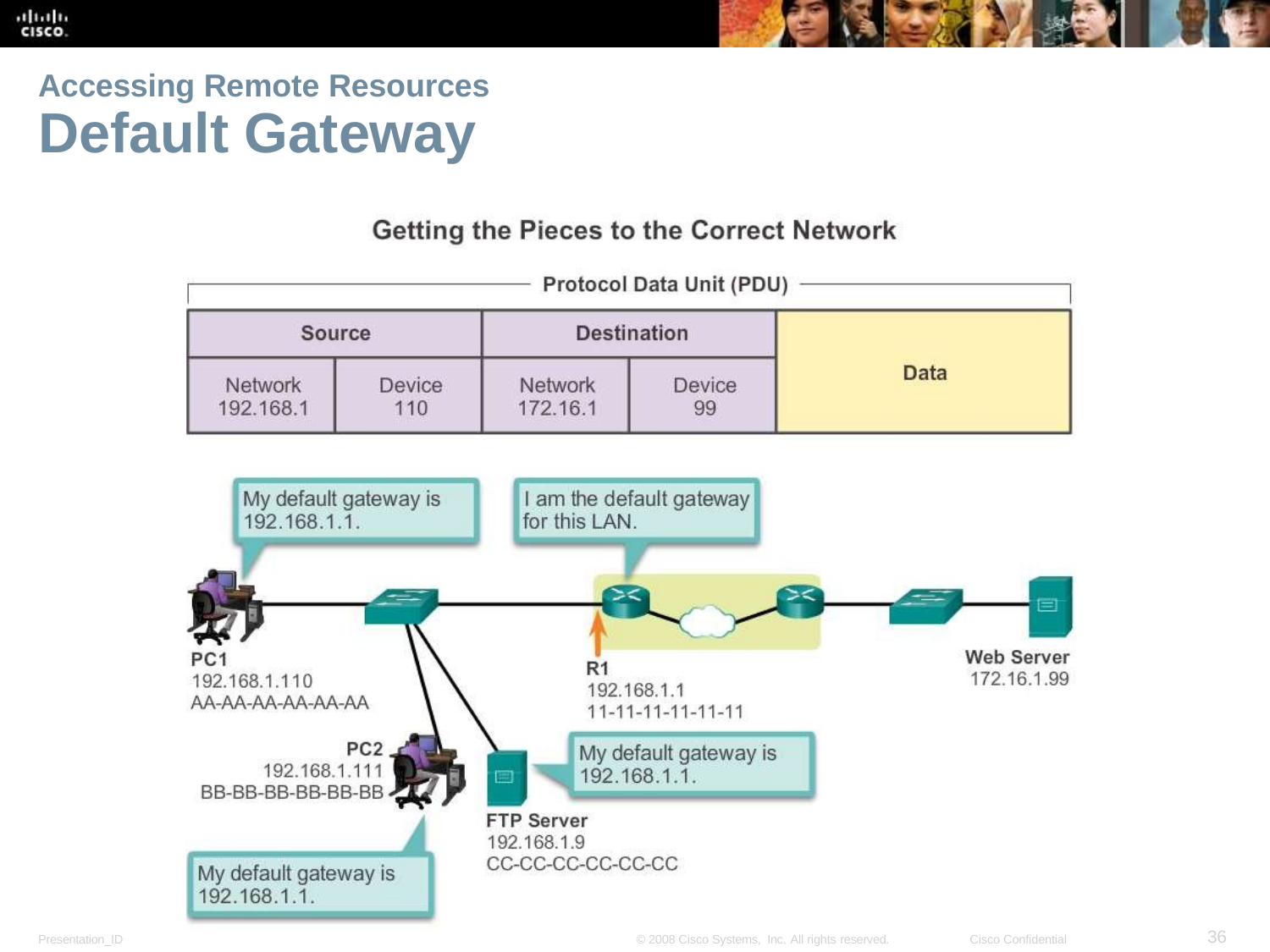

Accessing Remote Resources
# Default Gateway

36
Presentation_ID
© 2008 Cisco Systems,  Inc. All rights reserved.	Cisco Confidential